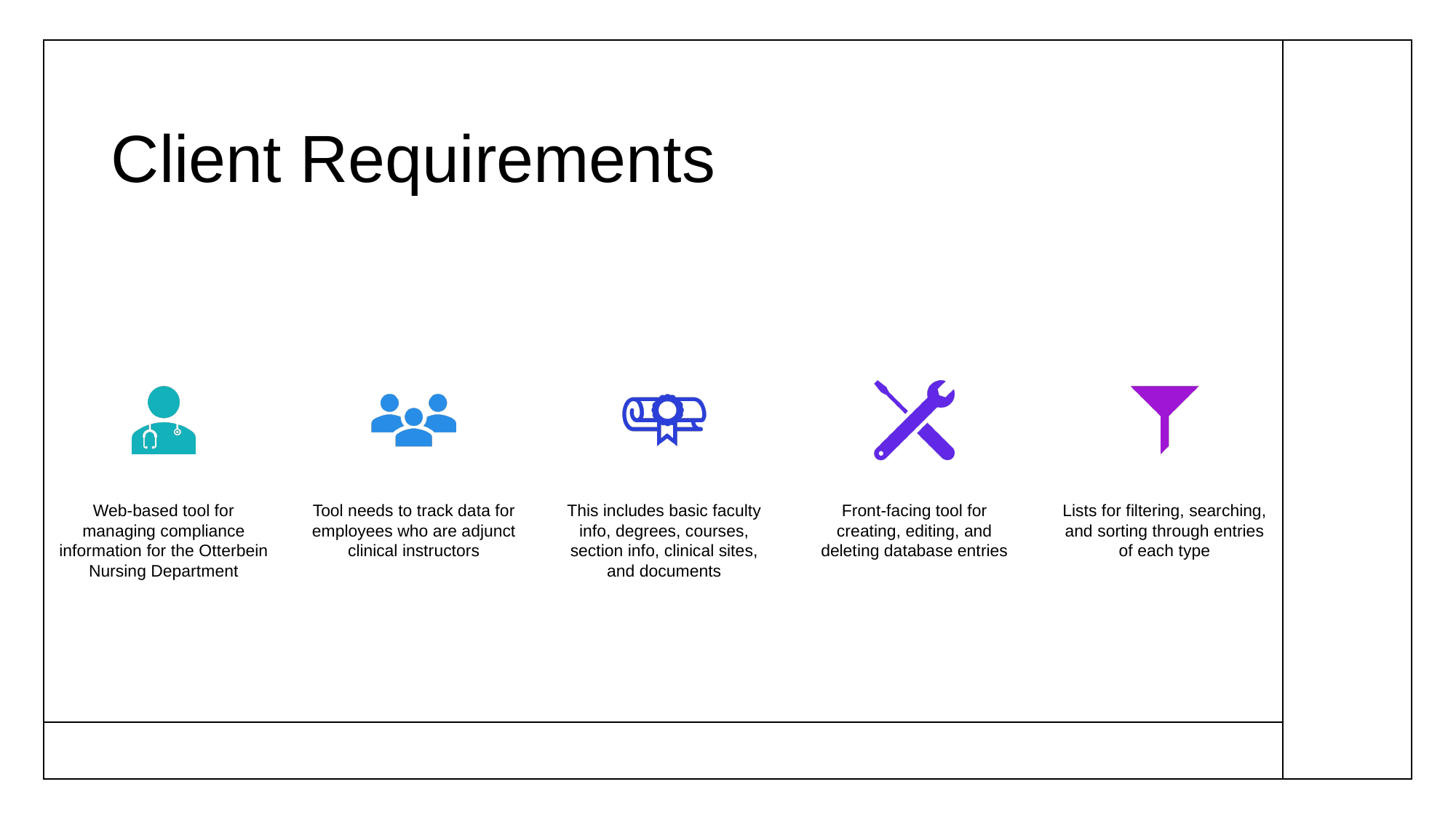

# Client Requirements
Web-based tool for managing compliance information for the Otterbein Nursing Department
Tool needs to track data for employees who are adjunct clinical instructors
This includes basic faculty info, degrees, courses, section info, clinical sites, and documents
Front-facing tool for creating, editing, and deleting database entries
Lists for filtering, searching, and sorting through entries of each type